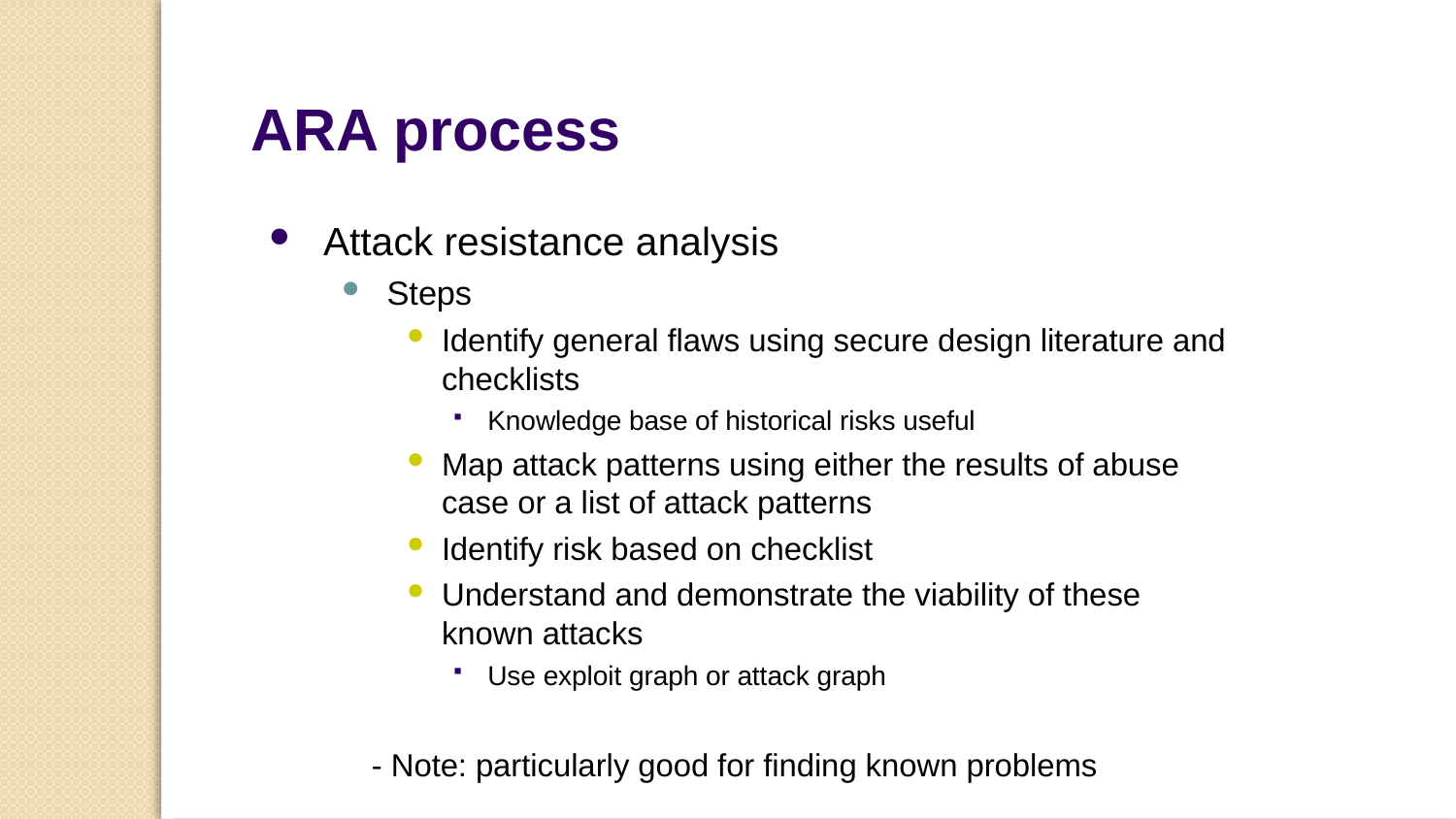

ARA process
Attack resistance analysis
Steps
Identify general flaws using secure design literature and checklists
Knowledge base of historical risks useful
Map attack patterns using either the results of abuse case or a list of attack patterns
Identify risk based on checklist
Understand and demonstrate the viability of these known attacks
Use exploit graph or attack graph

- Note: particularly good for finding known problems